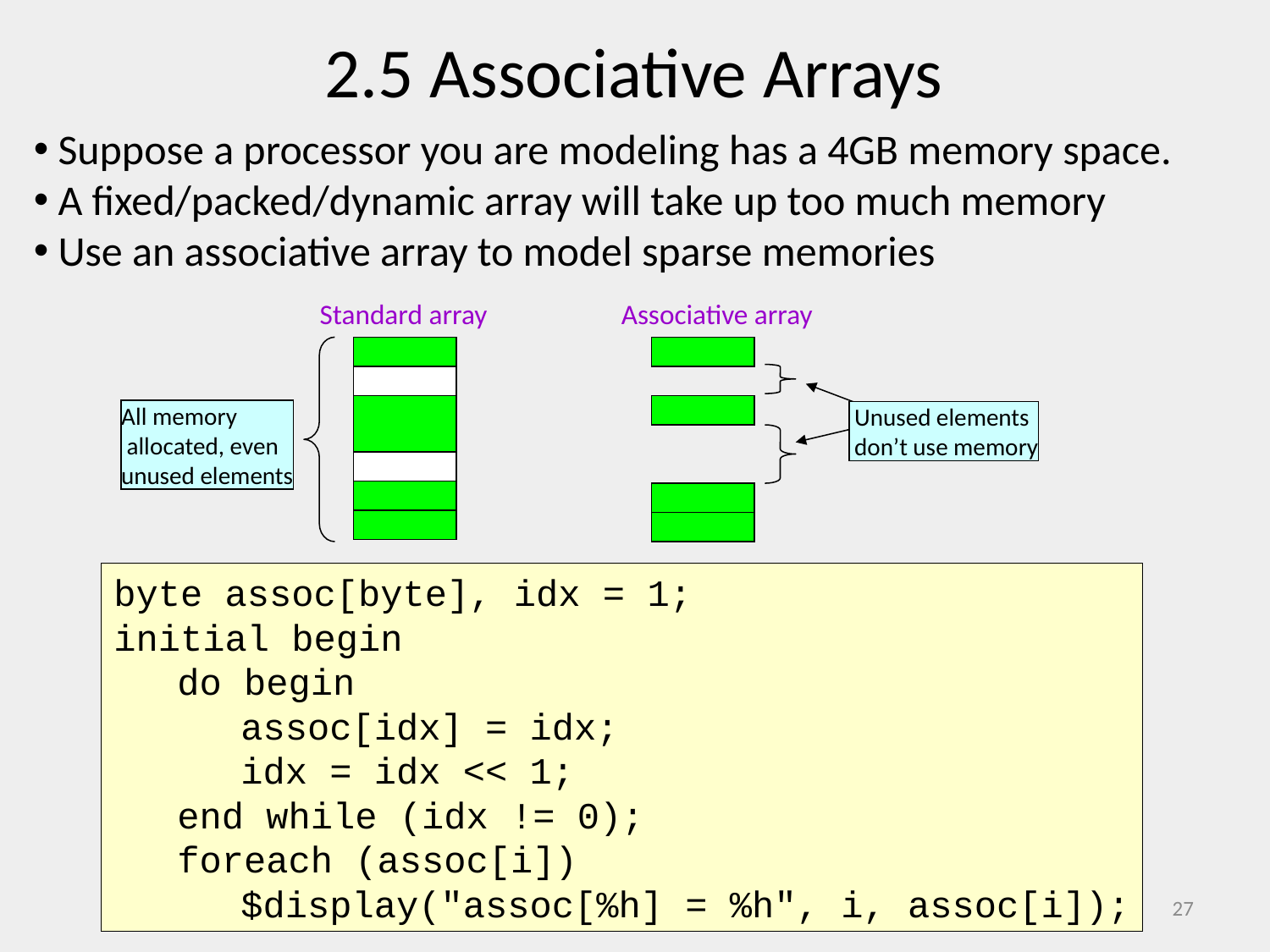

2.5 Associative Arrays
 Suppose a processor you are modeling has a 4GB memory space.
 A fixed/packed/dynamic array will take up too much memory
 Use an associative array to model sparse memories

Standard array
Associative array

All memory
 allocated, even
unused elements
 Unused elements
 don’t use memory

byte assoc[byte], idx = 1;
initial begin
do begin
assoc[idx] = idx;
idx = idx << 1;
end while (idx != 0);
foreach (assoc[i])
$display("assoc[%h] = %h", i, assoc[i]);
Chapter 2 Copyright 2011 G. Tumbush, C. Spear, v1.2
27